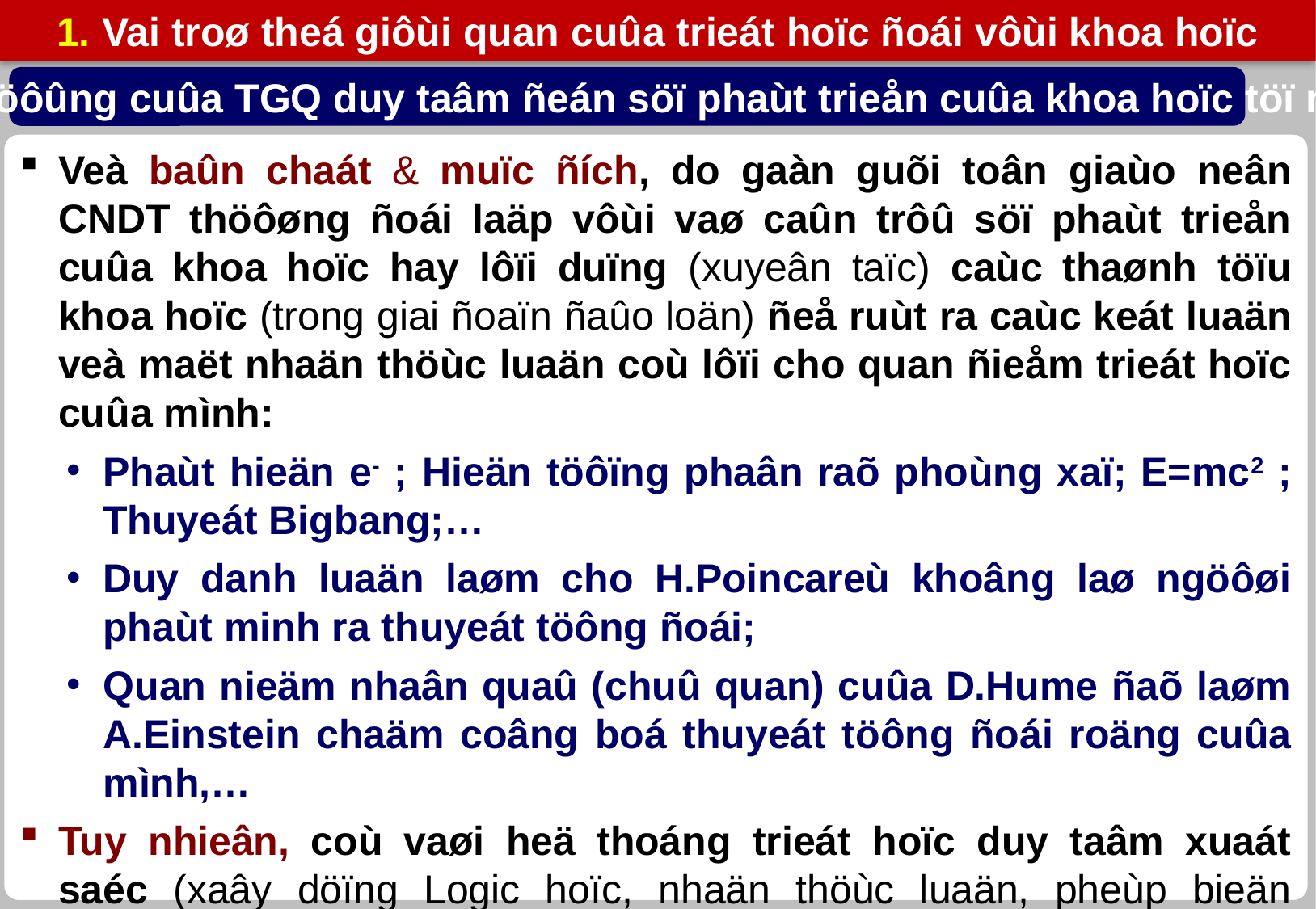

1. Vai troø theá giôùi quan cuûa trieát hoïc ñoái vôùi khoa hoïc
AÛnh höôûng cuûa TGQ duy taâm ñeán söï phaùt trieån cuûa khoa hoïc töï nhieân
Veà baûn chaát & muïc ñích, do gaàn guõi toân giaùo neân CNDT thöôøng ñoái laäp vôùi vaø caûn trôû söï phaùt trieån cuûa khoa hoïc hay lôïi duïng (xuyeân taïc) caùc thaønh töïu khoa hoïc (trong giai ñoaïn ñaûo loän) ñeå ruùt ra caùc keát luaän veà maët nhaän thöùc luaän coù lôïi cho quan ñieåm trieát hoïc cuûa mình:
Phaùt hieän e- ; Hieän töôïng phaân raõ phoùng xaï; E=mc2 ; Thuyeát Bigbang;…
Duy danh luaän laøm cho H.Poincareù khoâng laø ngöôøi phaùt minh ra thuyeát töông ñoái;
Quan nieäm nhaân quaû (chuû quan) cuûa D.Hume ñaõ laøm A.Einstein chaäm coâng boá thuyeát töông ñoái roäng cuûa mình,…
Tuy nhieân, coù vaøi heä thoáng trieát hoïc duy taâm xuaát saéc (xaây döïng Logic hoïc, nhaän thöùc luaän, pheùp bieän chöùng,…) ñaõ thuùc ñaåy khoa hoïc phaùt trieån.
Pitago, Platoân,… phaùt trieån (tö duy) toaùn hoïc;
Ph.Senlinh,… - KH töï nhieân;
R.Ñeàcaùc vaø söï ra ñôøi cuûa khoa hoïc lyù thuyeát;…